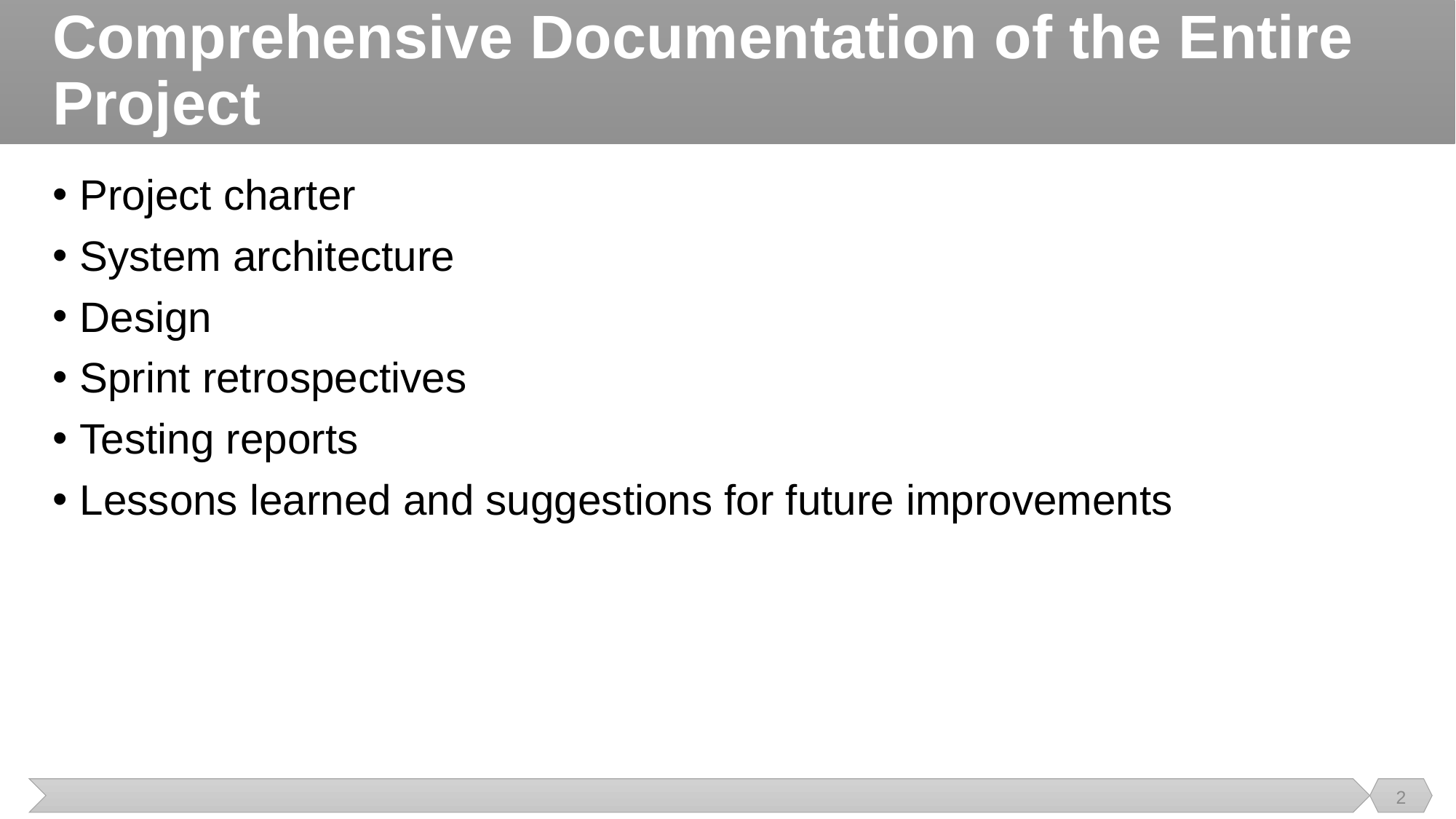

# Comprehensive Documentation of the Entire Project
Project charter
System architecture
Design
Sprint retrospectives
Testing reports
Lessons learned and suggestions for future improvements
2